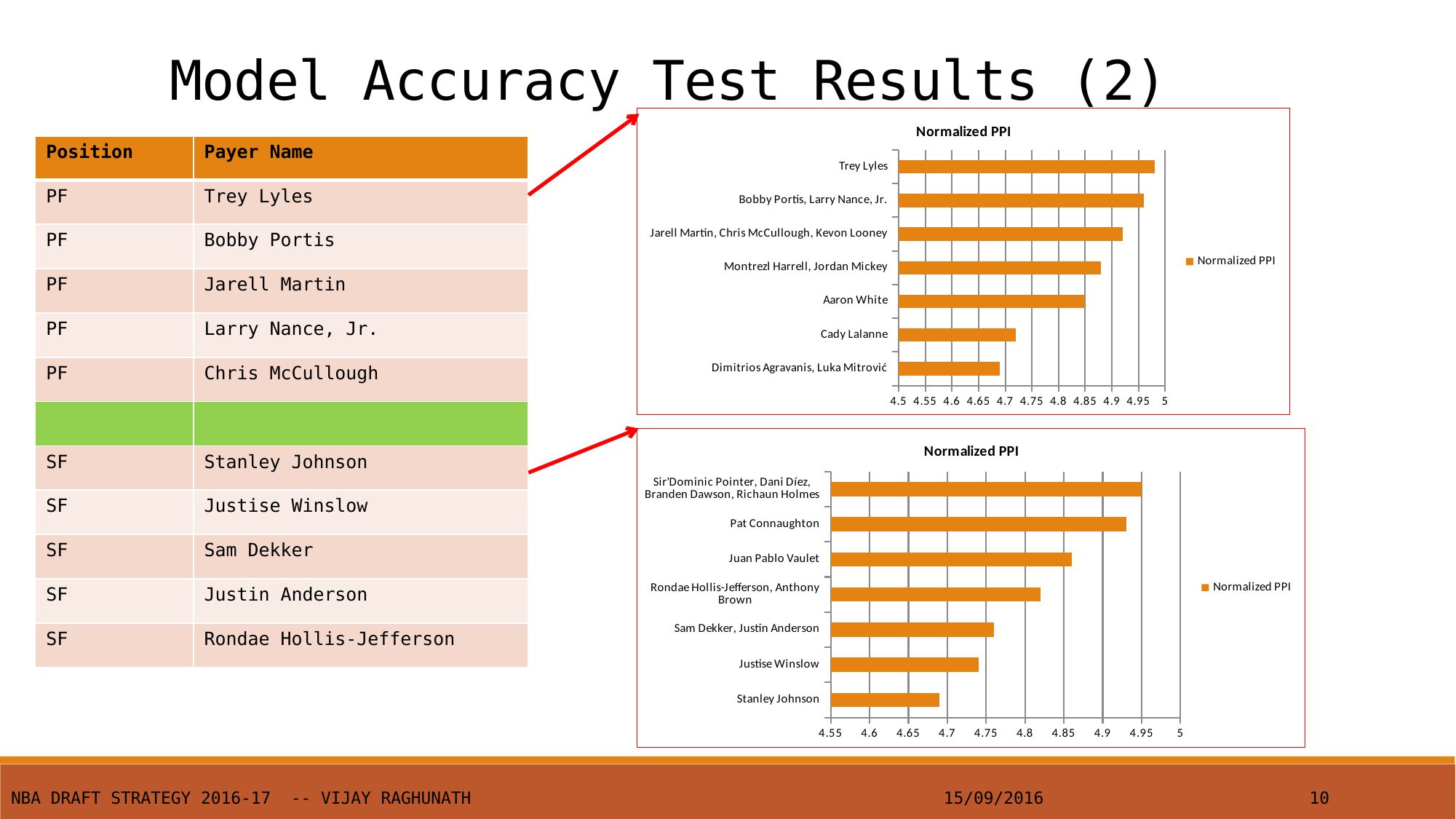

Model Accuracy Test Results (2)

### Chart:

| Category | Normalized PPI |
|---|---|
| Dimitrios Agravanis, Luka Mitrović | 4.6899999999999995 |
| Cady Lalanne | 4.72 |
| Aaron White | 4.85 |
| Montrezl Harrell, Jordan Mickey | 4.88 |
| Jarell Martin, Chris McCullough, Kevon Looney | 4.92 |
| Bobby Portis, Larry Nance, Jr. | 4.96 |
| Trey Lyles | 4.98 |
| Position | Payer Name |
| --- | --- |
| PF | Trey Lyles |
| PF | Bobby Portis |
| PF | Jarell Martin |
| PF | Larry Nance, Jr. |
| PF | Chris McCullough |
|  |  |
| SF | Stanley Johnson |
| SF | Justise Winslow |
| SF | Sam Dekker |
| SF | Justin Anderson |
| SF | Rondae Hollis-Jefferson |

### Chart:

| Category | Normalized PPI |
|---|---|
| Stanley Johnson | 4.6899999999999995 |
| Justise Winslow | 4.74 |
| Sam Dekker, Justin Anderson | 4.76 |
| Rondae Hollis-Jefferson, Anthony Brown | 4.819999999999999 |
| Juan Pablo Vaulet | 4.859999999999999 |
| Pat Connaughton | 4.930000000000001 |
| Sir'Dominic Pointer, Dani Díez, Branden Dawson, Richaun Holmes | 4.95 |
NBA Draft Strategy 2016-17  -- Vijay Raghunath
15/09/2016
10